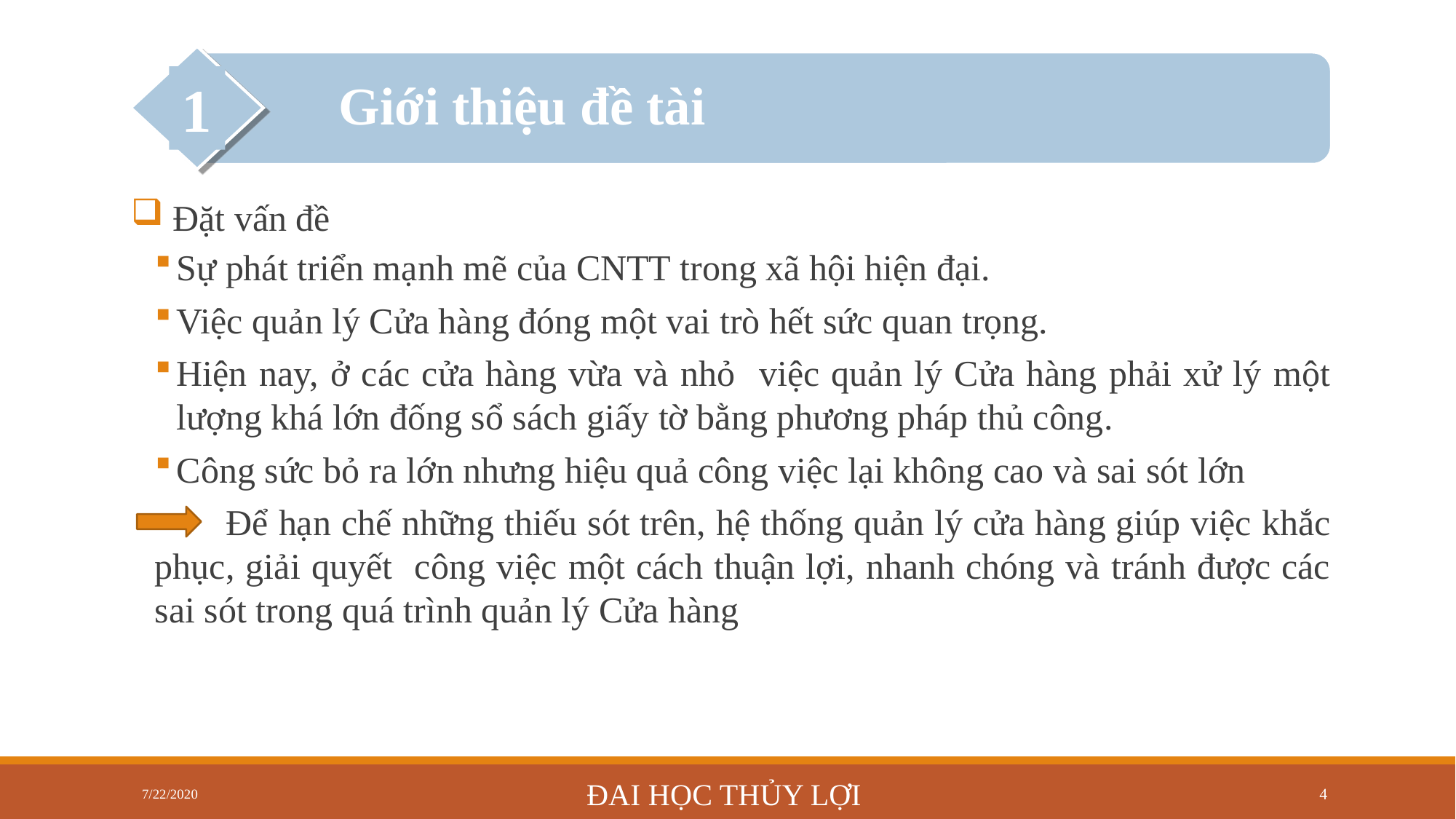

1
Giới thiệu đề tài
 Đặt vấn đề
Sự phát triển mạnh mẽ của CNTT trong xã hội hiện đại.
Việc quản lý Cửa hàng đóng một vai trò hết sức quan trọng.
Hiện nay, ở các cửa hàng vừa và nhỏ  việc quản lý Cửa hàng phải xử lý một lượng khá lớn đống sổ sách giấy tờ bằng phương pháp thủ công.
Công sức bỏ ra lớn nhưng hiệu quả công việc lại không cao và sai sót lớn
       Để hạn chế những thiếu sót trên, hệ thống quản lý cửa hàng giúp việc khắc phục, giải quyết  công việc một cách thuận lợi, nhanh chóng và tránh được các sai sót trong quá trình quản lý Cửa hàng

7/22/2020
ĐAI HỌC THỦY LỢI
4